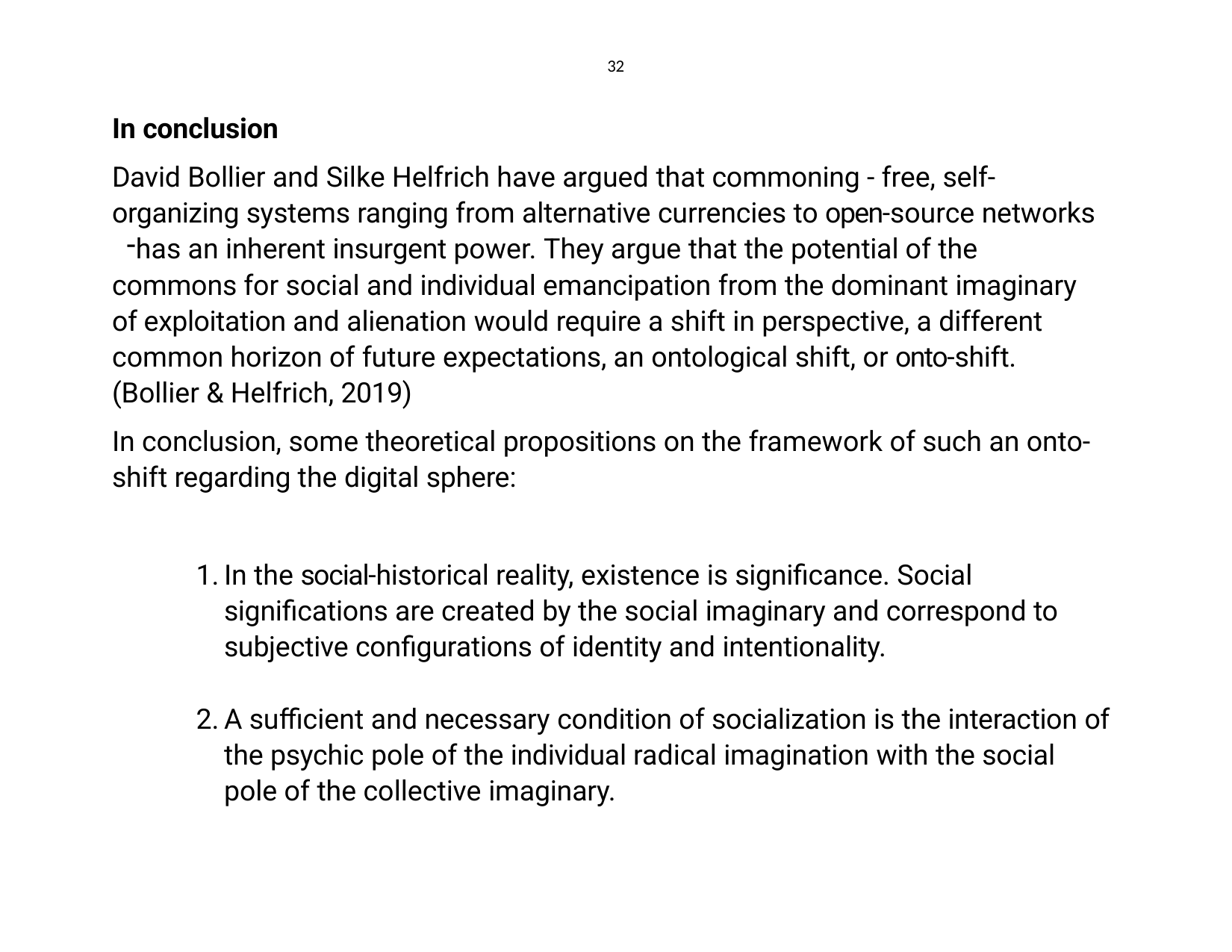

32
In conclusion
David Bollier and Silke Helfrich have argued that commoning - free, self- organizing systems ranging from alternative currencies to open-source networks
has an inherent insurgent power. They argue that the potential of the commons for social and individual emancipation from the dominant imaginary of exploitation and alienation would require a shift in perspective, a different common horizon of future expectations, an ontological shift, or onto-shift. (Bollier & Helfrich, 2019)
In conclusion, some theoretical propositions on the framework of such an onto- shift regarding the digital sphere:

In the social-historical reality, existence is significance. Social significations are created by the social imaginary and correspond to subjective configurations of identity and intentionality.

A sufficient and necessary condition of socialization is the interaction of the psychic pole of the individual radical imagination with the social pole of the collective imaginary.